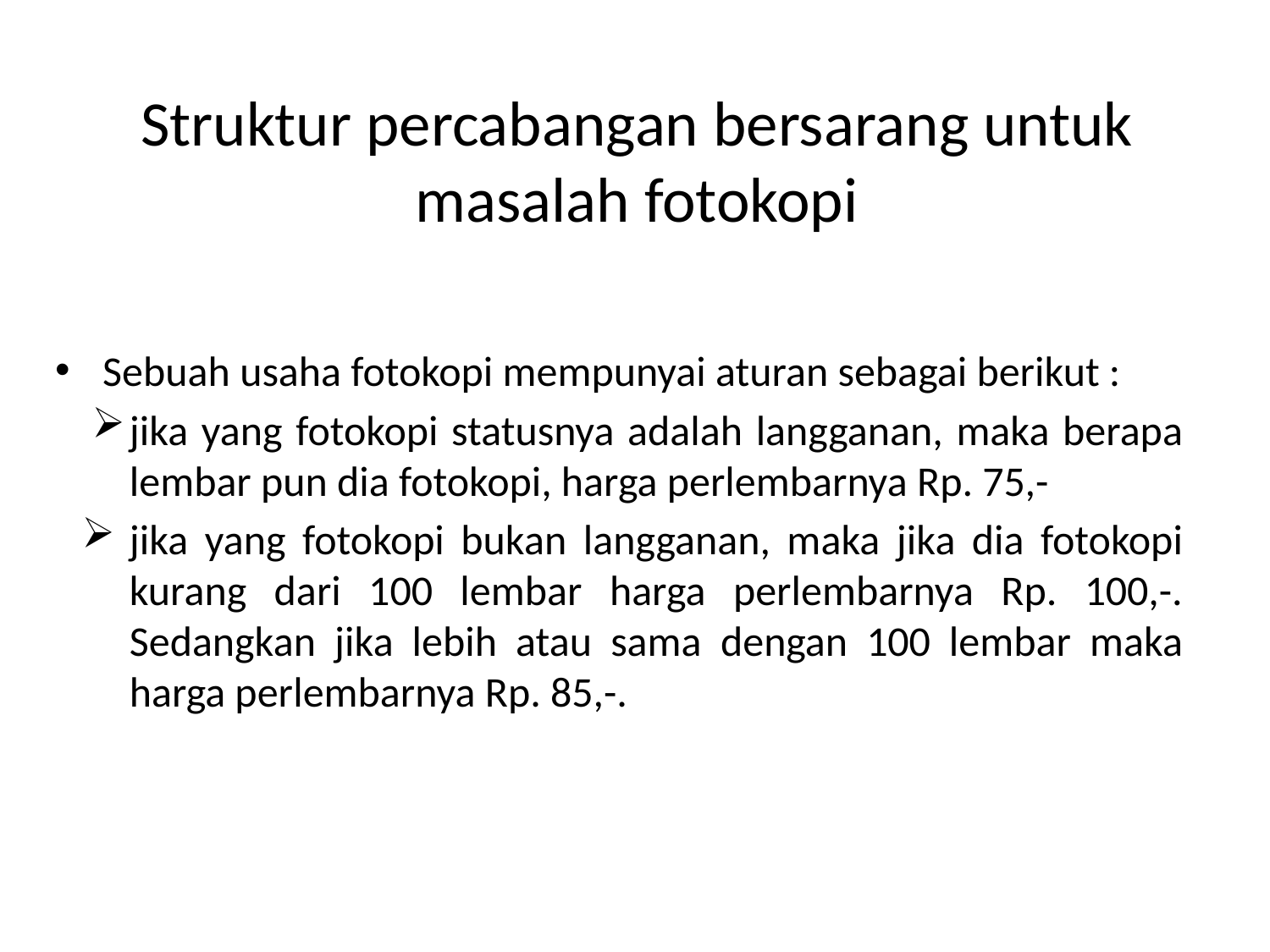

# Struktur percabangan bersarang untuk masalah fotokopi
Sebuah usaha fotokopi mempunyai aturan sebagai berikut :
jika yang fotokopi statusnya adalah langganan, maka berapa lembar pun dia fotokopi, harga perlembarnya Rp. 75,-
jika yang fotokopi bukan langganan, maka jika dia fotokopi kurang dari 100 lembar harga perlembarnya Rp. 100,-. Sedangkan jika lebih atau sama dengan 100 lembar maka harga perlembarnya Rp. 85,-.